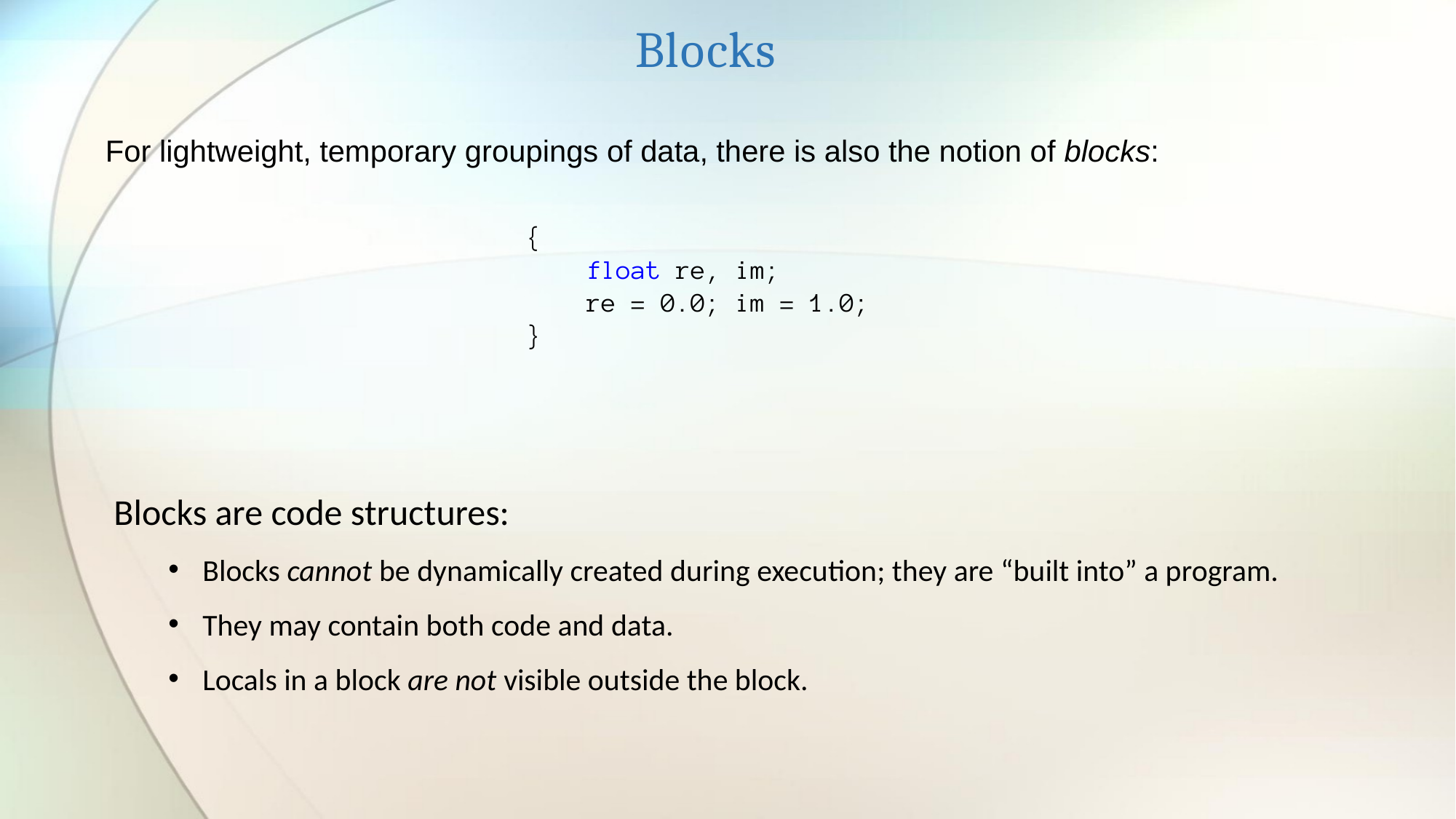

Blocks
For lightweight, temporary groupings of data, there is also the notion of blocks:
{
    float re, im;
    re = 0.0; im = 1.0;
}
Blocks are code structures:
Blocks cannot be dynamically created during execution; they are “built into” a program.
They may contain both code and data.
Locals in a block are not visible outside the block.